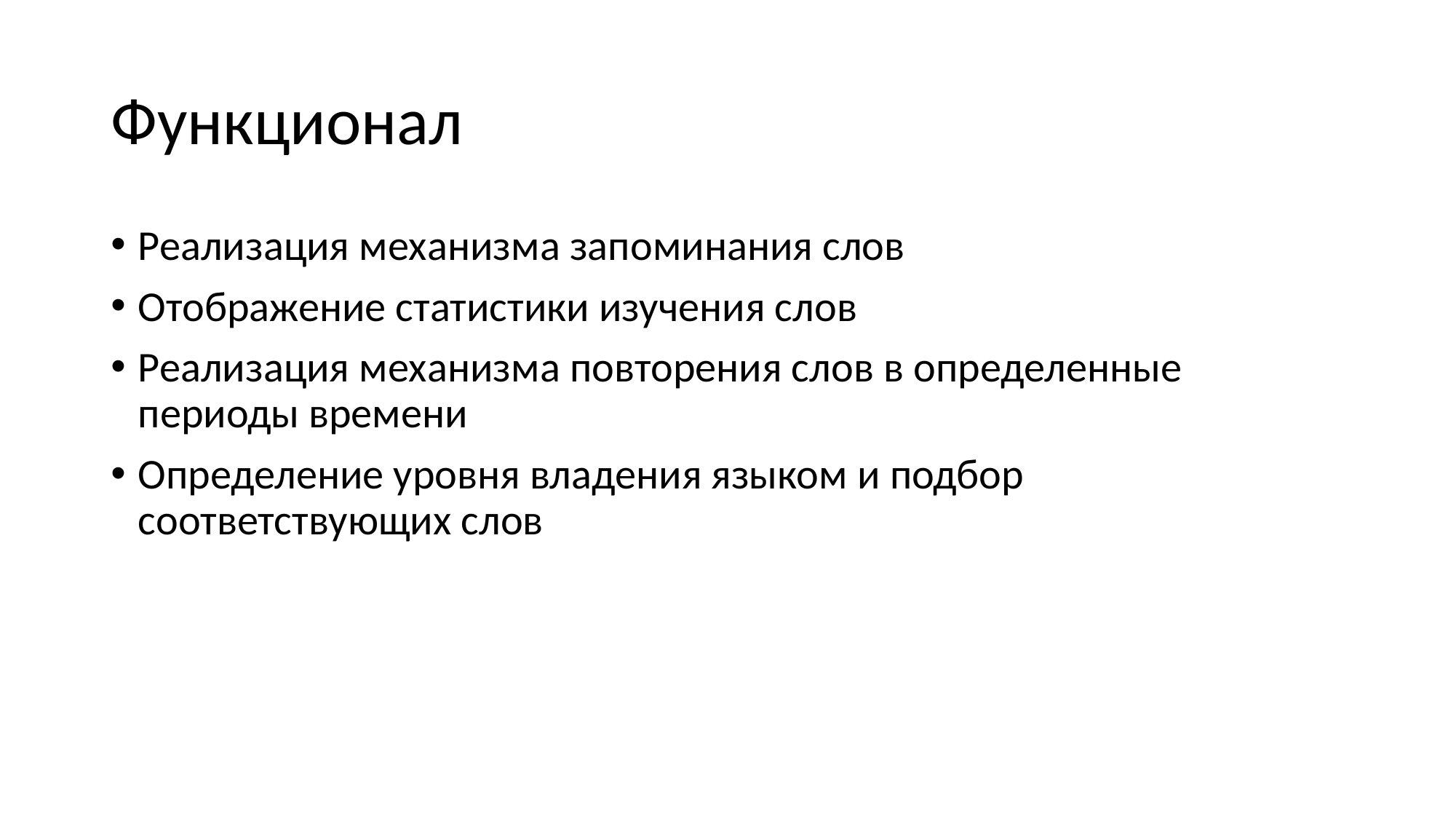

# Функционал
Реализация механизма запоминания слов
Отображение статистики изучения слов
Реализация механизма повторения слов в определенные периоды времени
Определение уровня владения языком и подбор соответствующих слов